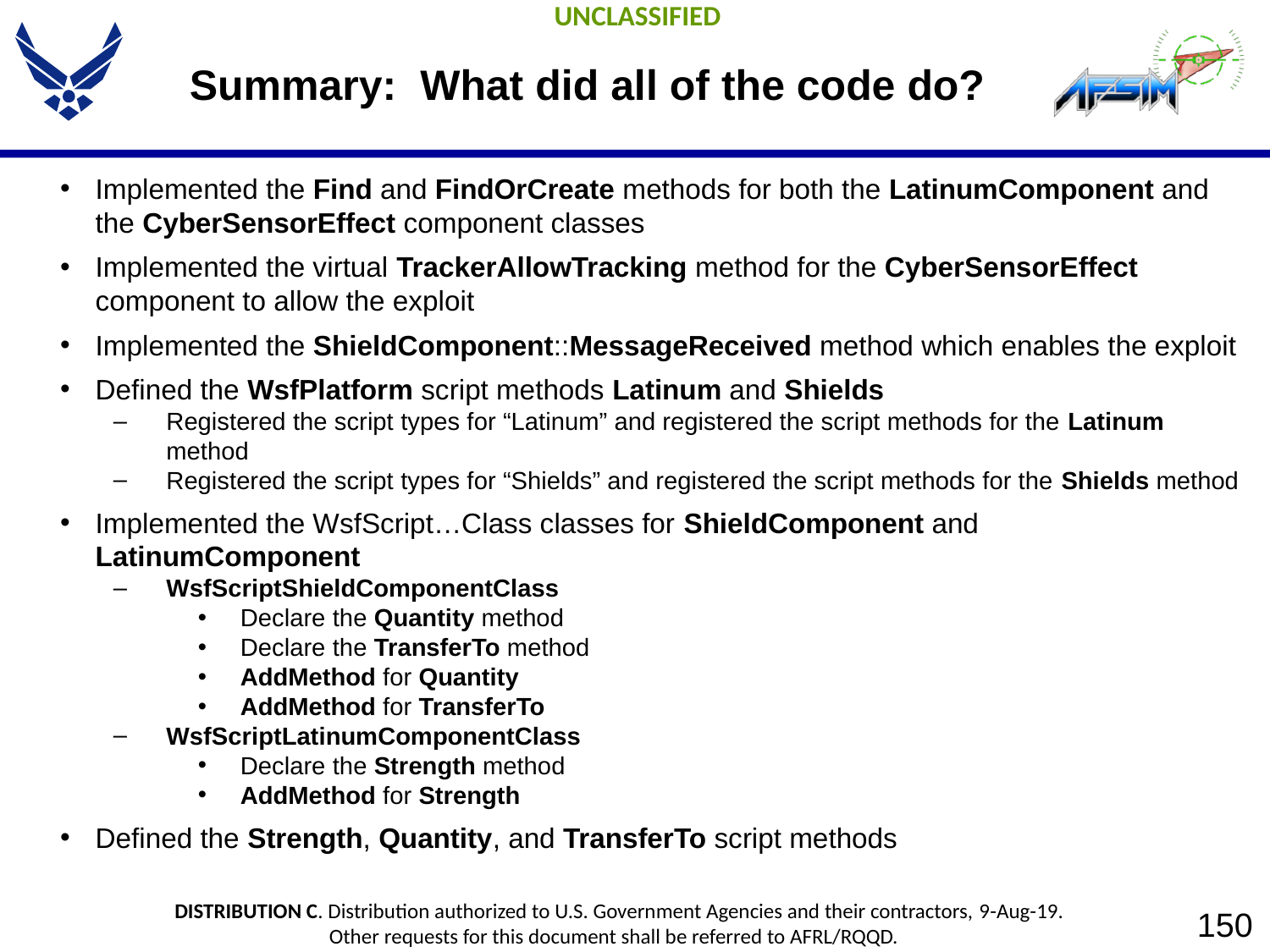

# Summary:  What did all of the code do?
Implemented the Find and FindOrCreate methods for both the LatinumComponent and the CyberSensorEffect component classes
Implemented the virtual TrackerAllowTracking method for the CyberSensorEffect component to allow the exploit
Implemented the ShieldComponent::MessageReceived method which enables the exploit
Defined the WsfPlatform script methods Latinum and Shields
Registered the script types for “Latinum” and registered the script methods for the Latinum method
Registered the script types for “Shields” and registered the script methods for the Shields method
Implemented the WsfScript…Class classes for ShieldComponent and LatinumComponent
WsfScriptShieldComponentClass
Declare the Quantity method
Declare the TransferTo method
AddMethod for Quantity
AddMethod for TransferTo
WsfScriptLatinumComponentClass
Declare the Strength method
AddMethod for Strength
Defined the Strength, Quantity, and TransferTo script methods